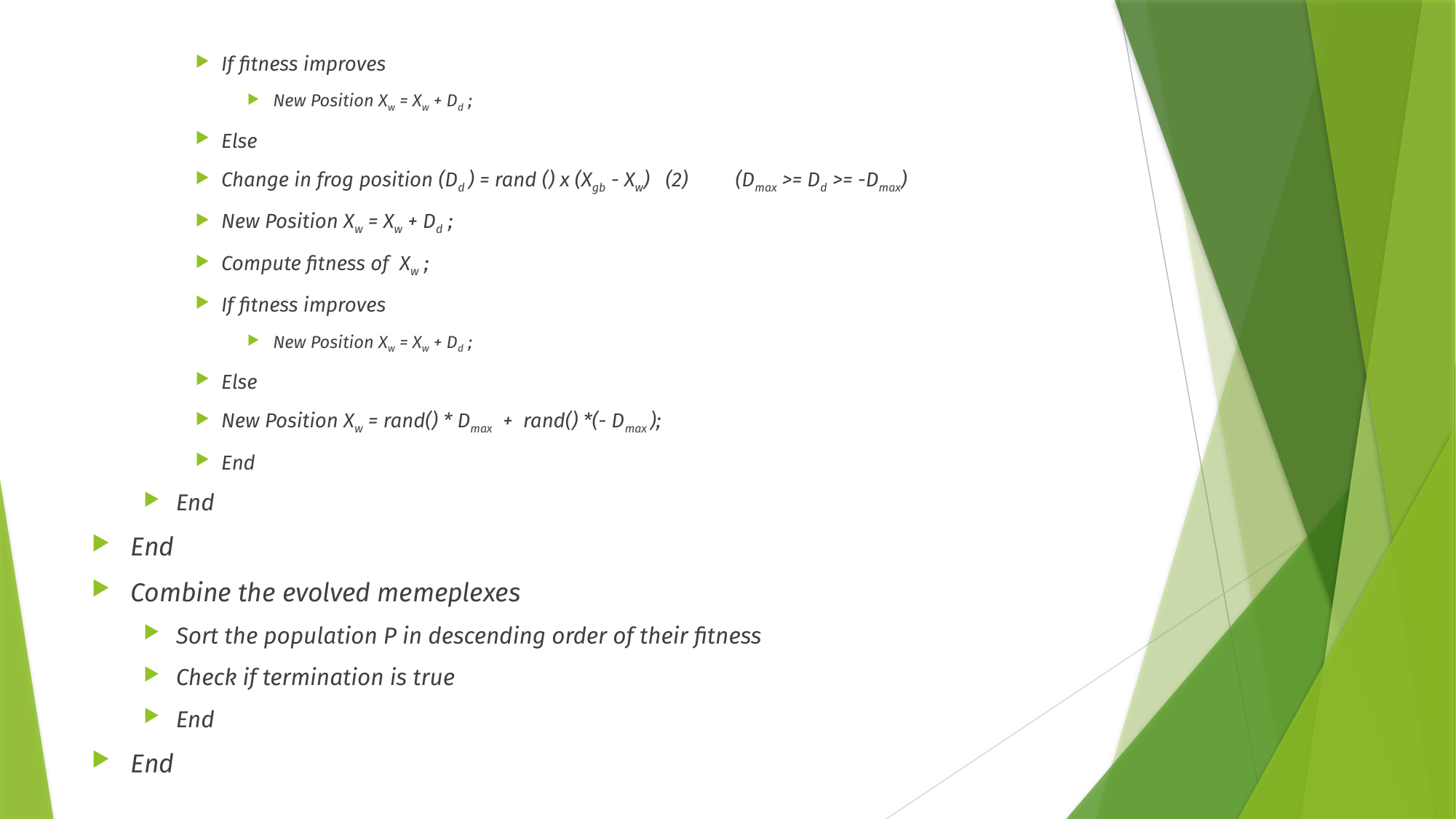

If fitness improves
New Position Xw = Xw + Dd ;
Else
Change in frog position (Dd ) = rand () x (Xgb - Xw)   (2)         (Dmax >= Dd >= -Dmax)
New Position Xw = Xw + Dd ;
Compute fitness of  Xw ;
If fitness improves
New Position Xw = Xw + Dd ;
Else
New Position Xw = rand() * Dmax  +  rand() *(- Dmax );
End
End
End
Combine the evolved memeplexes
Sort the population P in descending order of their fitness
Check if termination is true
End
End